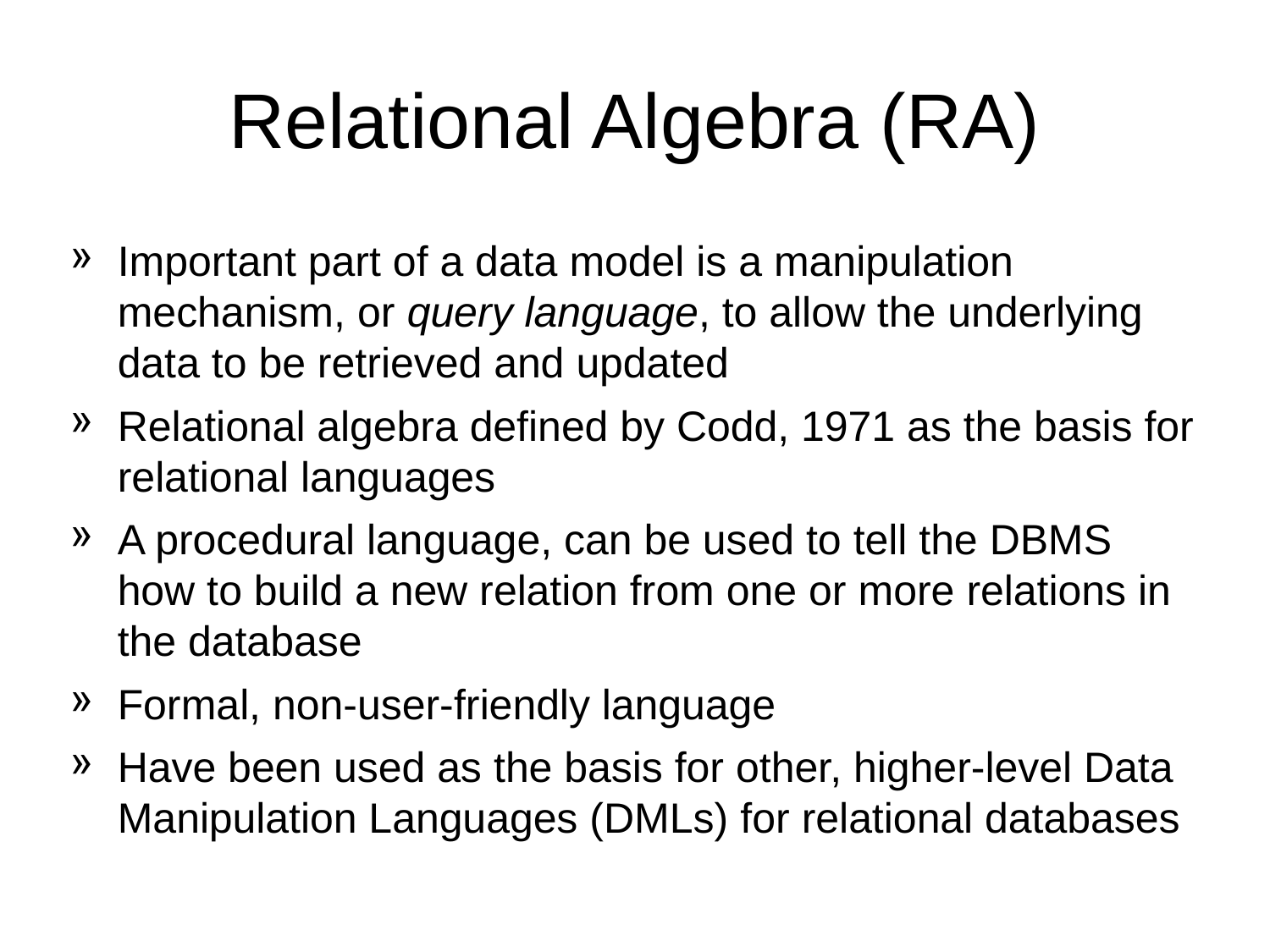

# Relational Algebra (RA)
Important part of a data model is a manipulation mechanism, or query language, to allow the underlying data to be retrieved and updated
Relational algebra defined by Codd, 1971 as the basis for relational languages
A procedural language, can be used to tell the DBMS how to build a new relation from one or more relations in the database
Formal, non-user-friendly language
Have been used as the basis for other, higher-level Data Manipulation Languages (DMLs) for relational databases